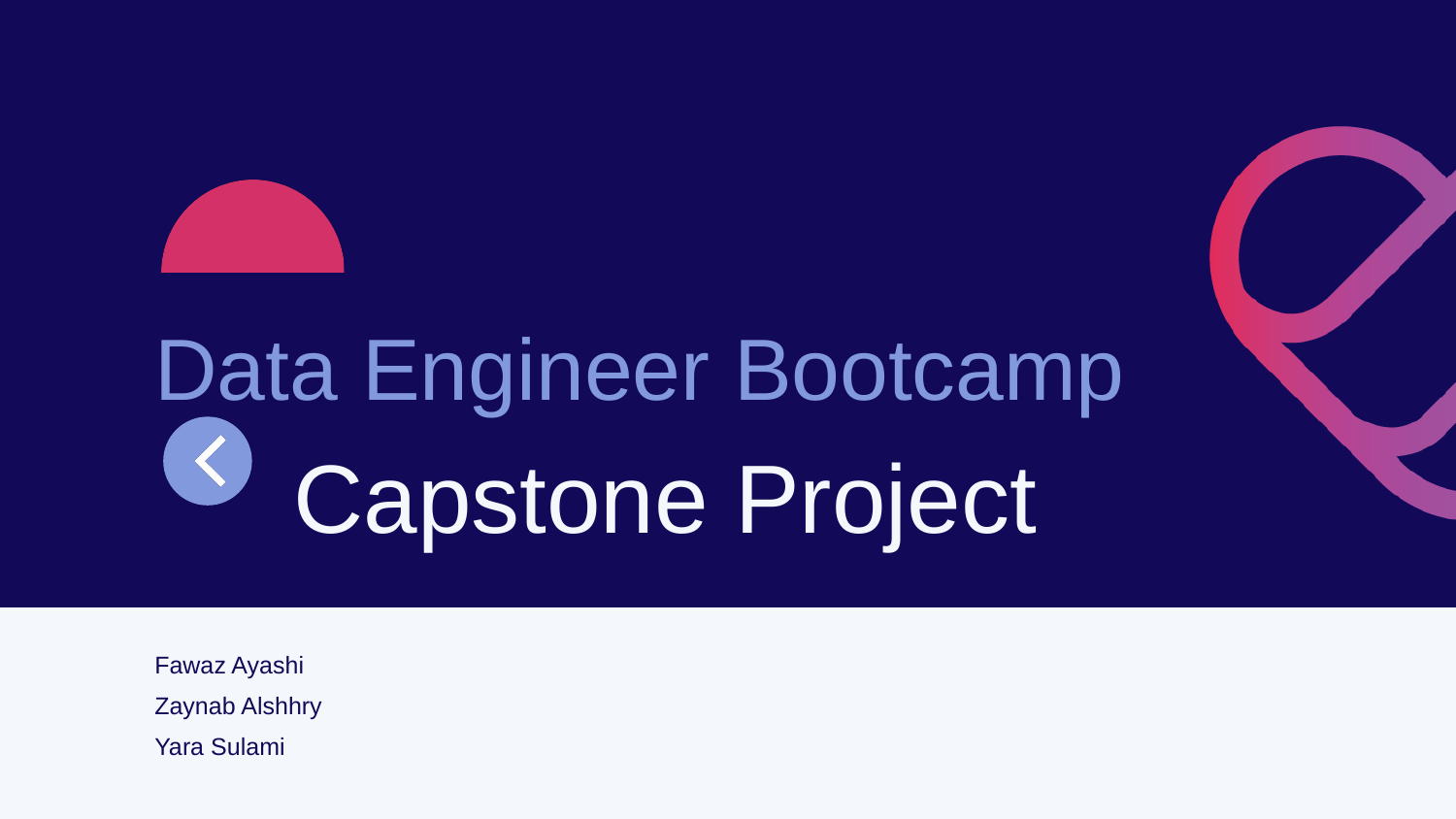

Data Engineer Bootcamp
Capstone Project

Fawaz Ayashi
Zaynab Alshhry
Yara Sulami